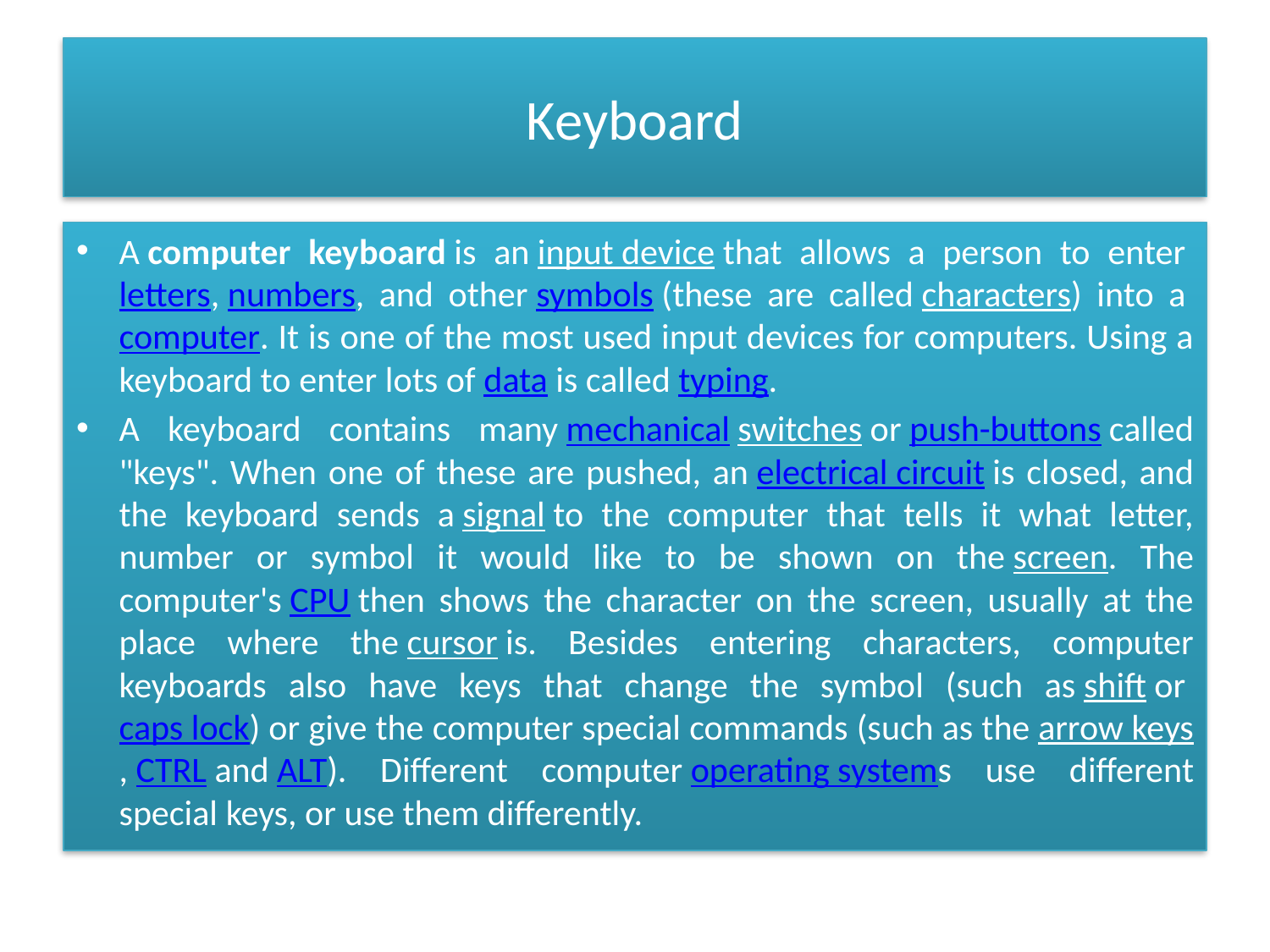

# Keyboard
A computer keyboard is an input device that allows a person to enter letters, numbers, and other symbols (these are called characters) into a computer. It is one of the most used input devices for computers. Using a keyboard to enter lots of data is called typing.
A keyboard contains many mechanical switches or push-buttons called "keys". When one of these are pushed, an electrical circuit is closed, and the keyboard sends a signal to the computer that tells it what letter, number or symbol it would like to be shown on the screen. The computer's CPU then shows the character on the screen, usually at the place where the cursor is. Besides entering characters, computer keyboards also have keys that change the symbol (such as shift or caps lock) or give the computer special commands (such as the arrow keys, CTRL and ALT). Different computer operating systems use different special keys, or use them differently.